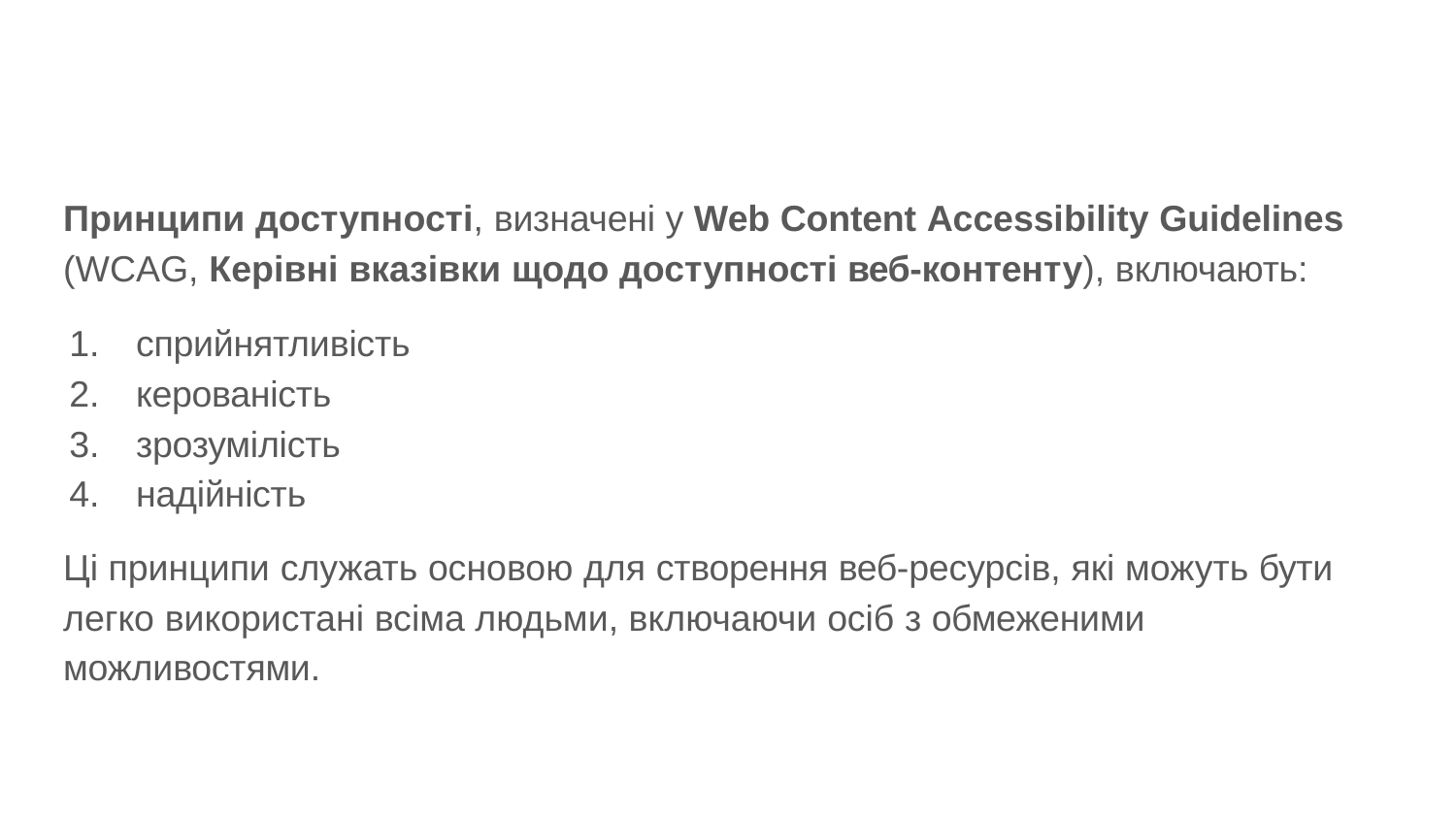

Принципи доступності, визначені у Web Content Accessibility Guidelines
(WCAG, Керівні вказівки щодо доступності веб-контенту), включають:
сприйнятливість
керованість
зрозумілість
надійність
Ці принципи служать основою для створення веб-ресурсів, які можуть бути легко використані всіма людьми, включаючи осіб з обмеженими можливостями.